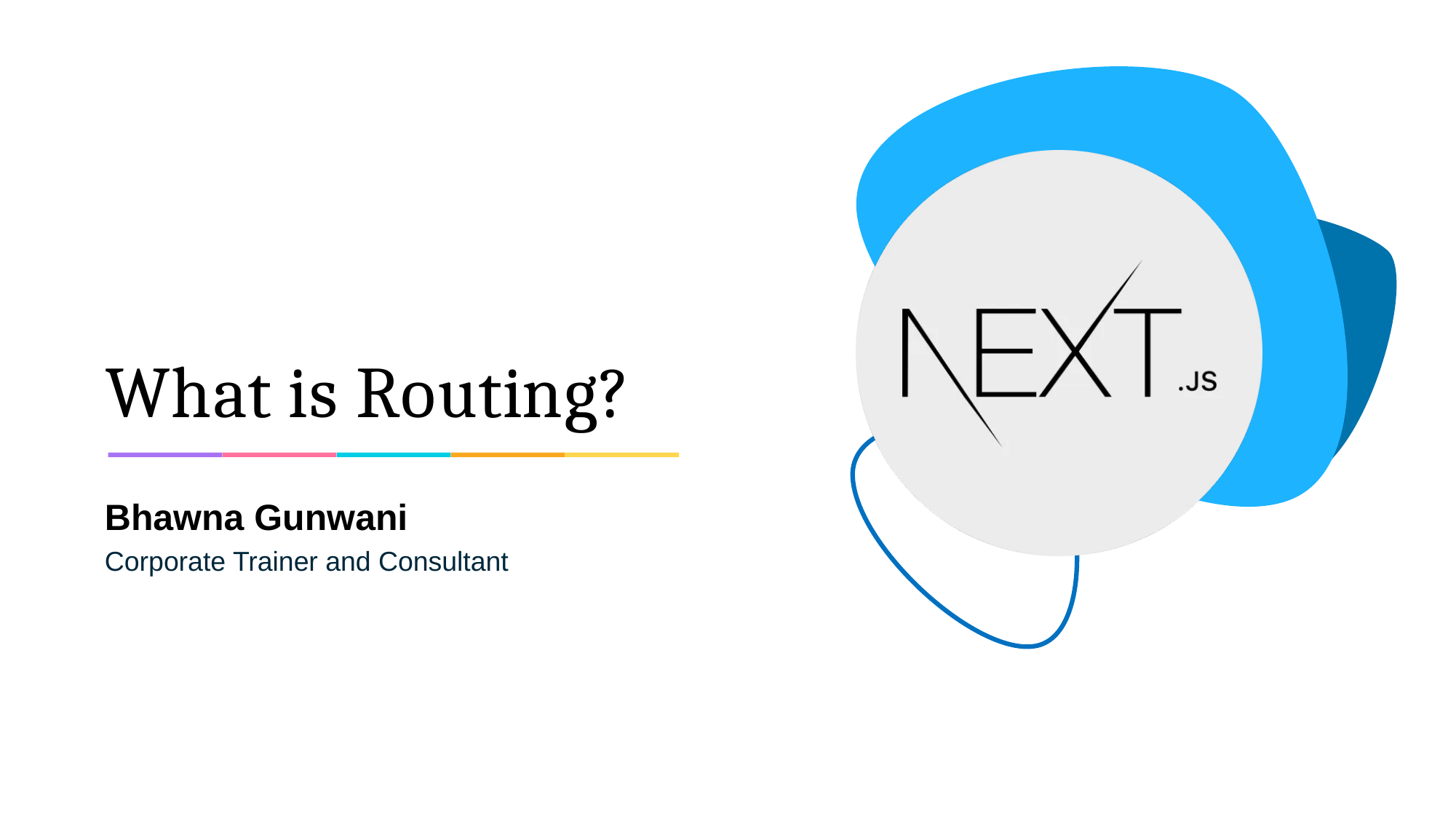

# What is Routing?
Bhawna Gunwani
Corporate Trainer and Consultant